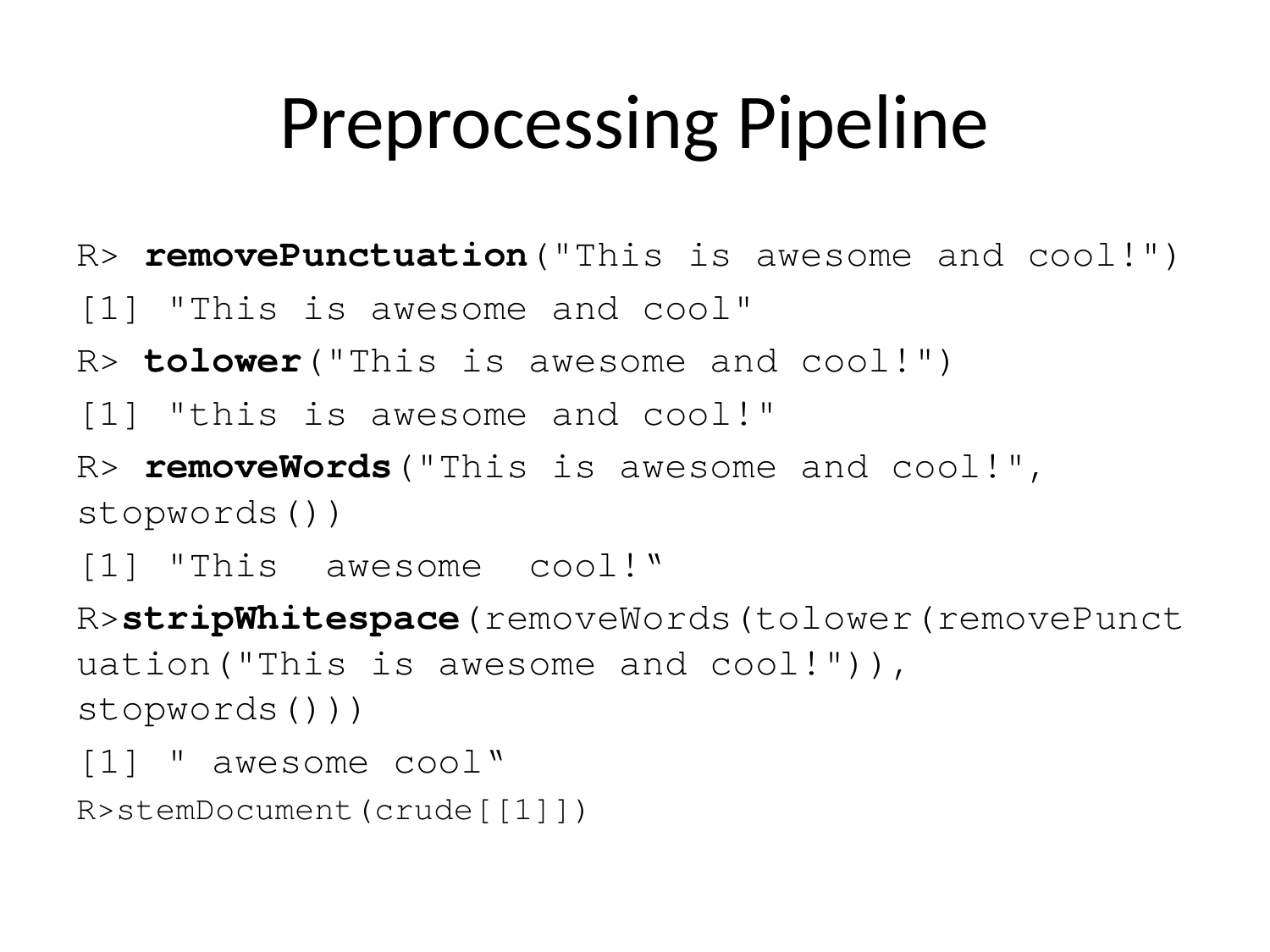

# Preprocessing Pipeline
R> removePunctuation("This is awesome and cool!")
[1] "This is awesome and cool"
R> tolower("This is awesome and cool!")
[1] "this is awesome and cool!"
R> removeWords("This is awesome and cool!", stopwords())
[1] "This  awesome  cool!“
R>stripWhitespace(removeWords(tolower(removePunctuation("This is awesome and cool!")), stopwords()))
[1] " awesome cool“
R>stemDocument(crude[[1]])